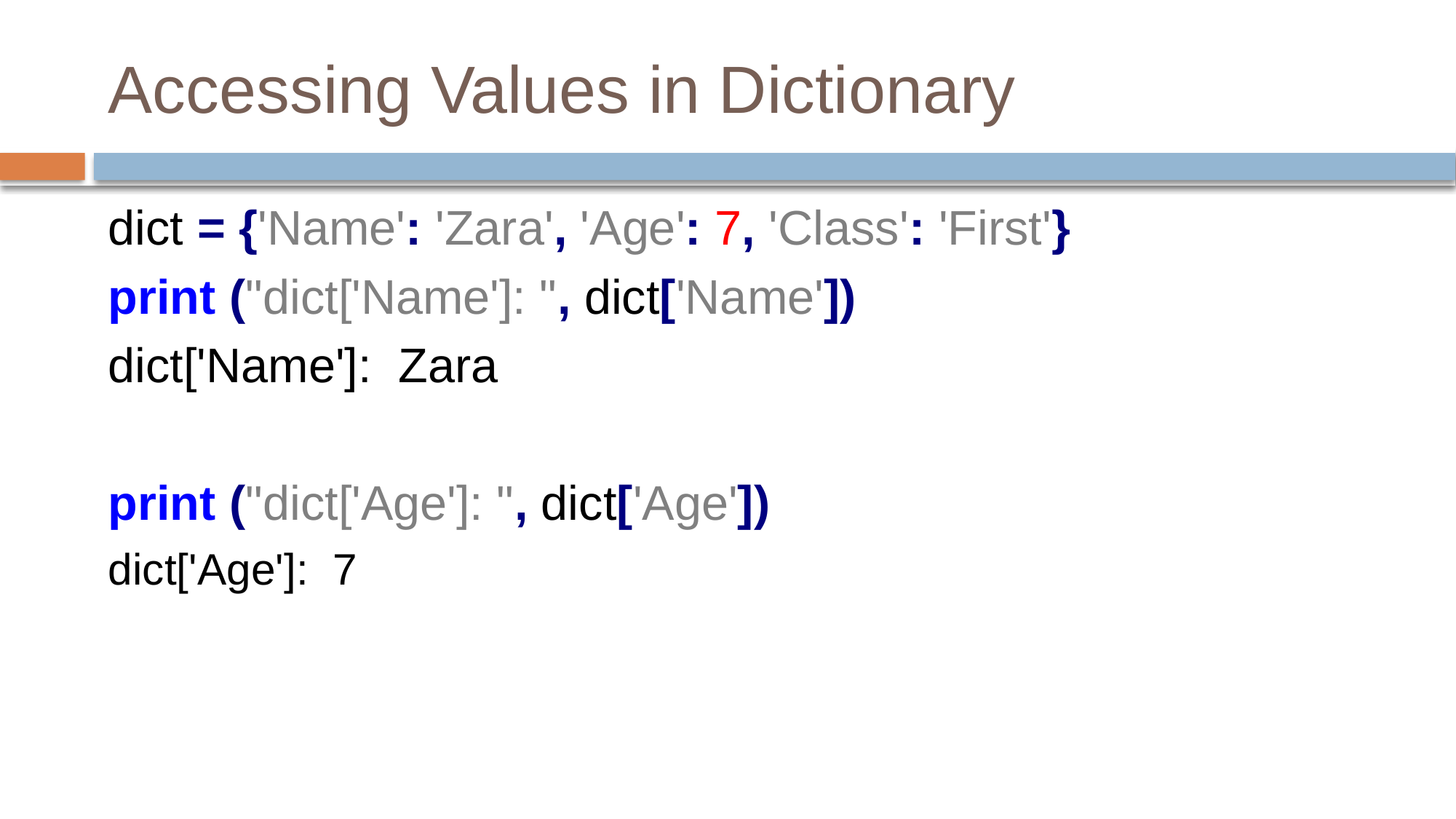

# Accessing Values in Dictionary
dict = {'Name': 'Zara', 'Age': 7, 'Class': 'First'}
print ("dict['Name']: ", dict['Name'])
dict['Name']:  Zara

print ("dict['Age']: ", dict['Age'])
dict['Age']:  7